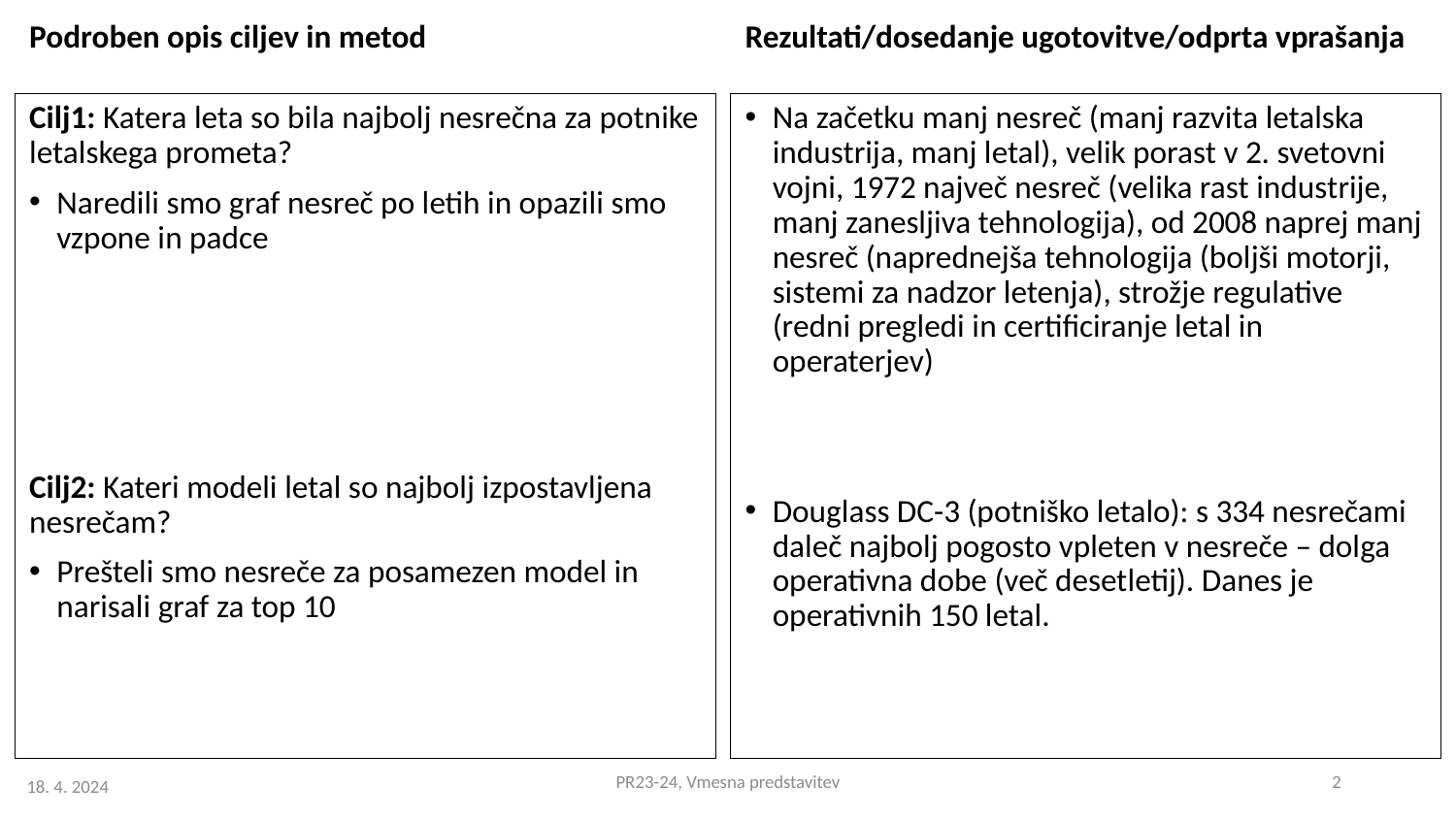

Podroben opis ciljev in metod
Rezultati/dosedanje ugotovitve/odprta vprašanja
Cilj1: Katera leta so bila najbolj nesrečna za potnike letalskega prometa?
Naredili smo graf nesreč po letih in opazili smo vzpone in padce

Cilj2: Kateri modeli letal so najbolj izpostavljena nesrečam?
Prešteli smo nesreče za posamezen model in narisali graf za top 10

Na začetku manj nesreč (manj razvita letalska industrija, manj letal), velik porast v 2. svetovni vojni, 1972 največ nesreč (velika rast industrije, manj zanesljiva tehnologija), od 2008 naprej manj nesreč (naprednejša tehnologija (boljši motorji, sistemi za nadzor letenja), strožje regulative (redni pregledi in certificiranje letal in operaterjev)

Douglass DC-3 (potniško letalo): s 334 nesrečami daleč najbolj pogosto vpleten v nesreče – dolga operativna dobe (več desetletij). Danes je operativnih 150 letal.

PR23-24, Vmesna predstavitev
2
18. 4. 2024